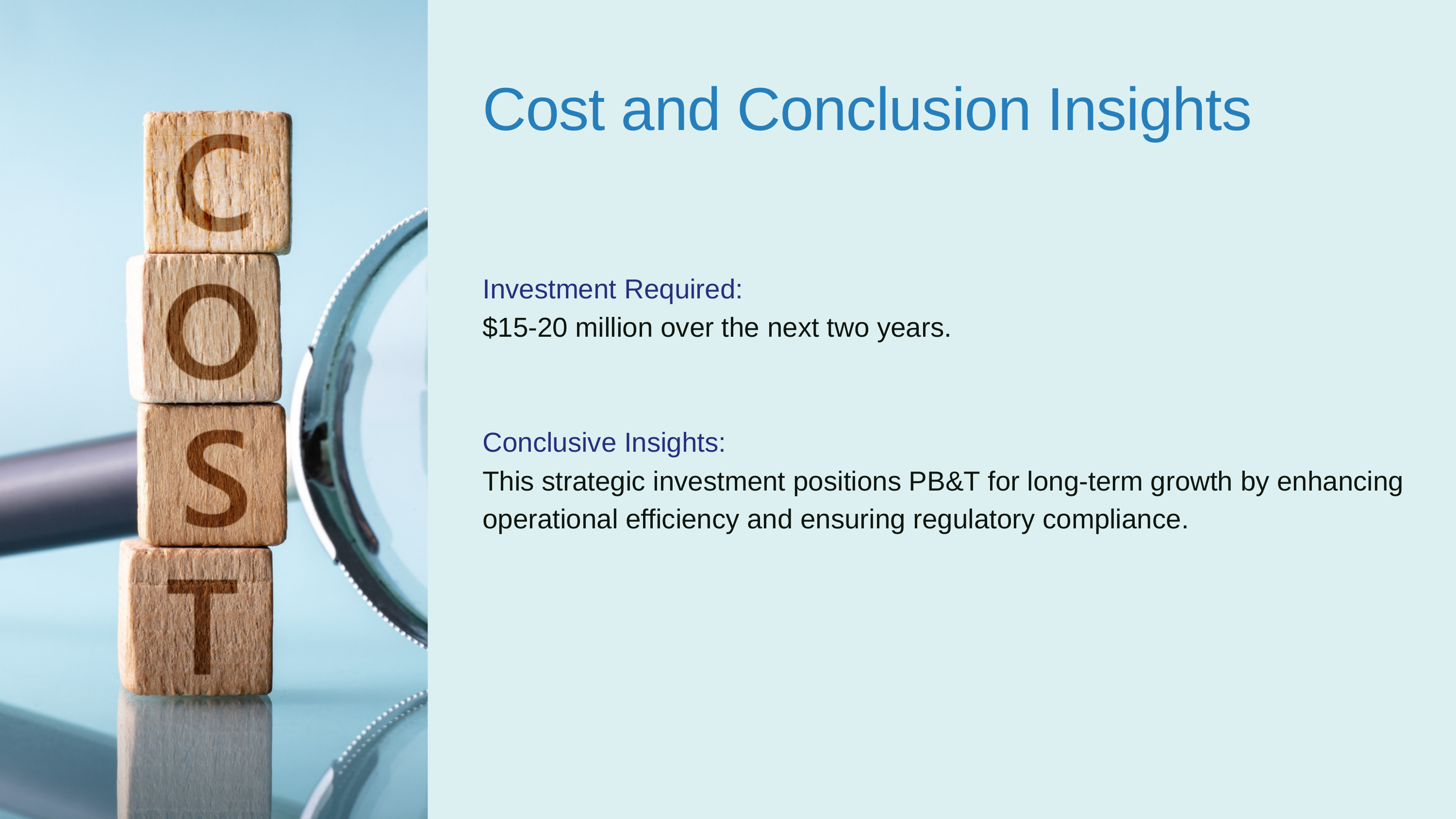

Cost and Conclusion Insights
Investment Required:
$15-20 million over the next two years.

Conclusive Insights:
This strategic investment positions PB&T for long-term growth by enhancing operational efficiency and ensuring regulatory compliance.